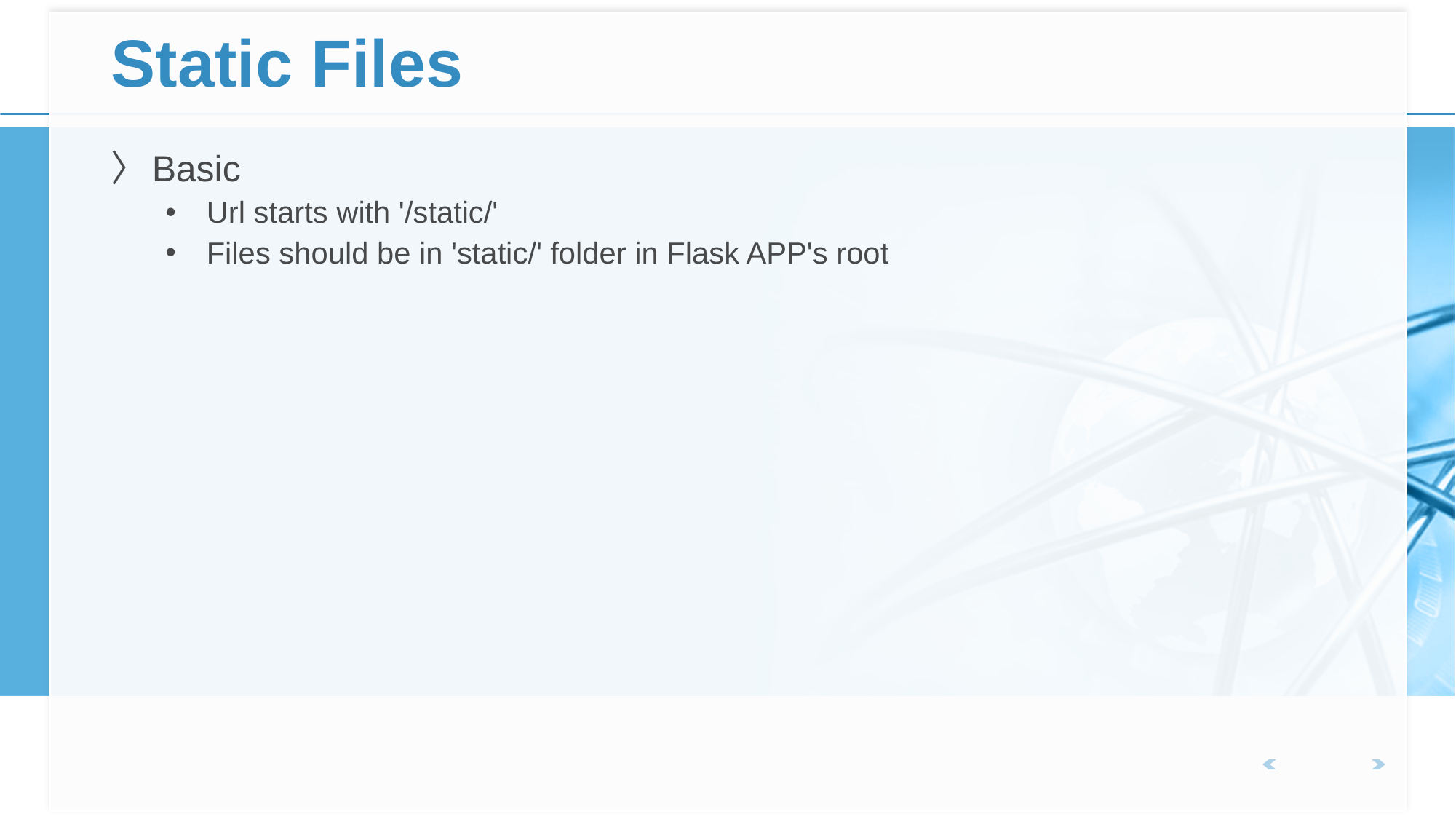

# Static Files
Basic
Url starts with '/static/'
Files should be in 'static/' folder in Flask APP's root